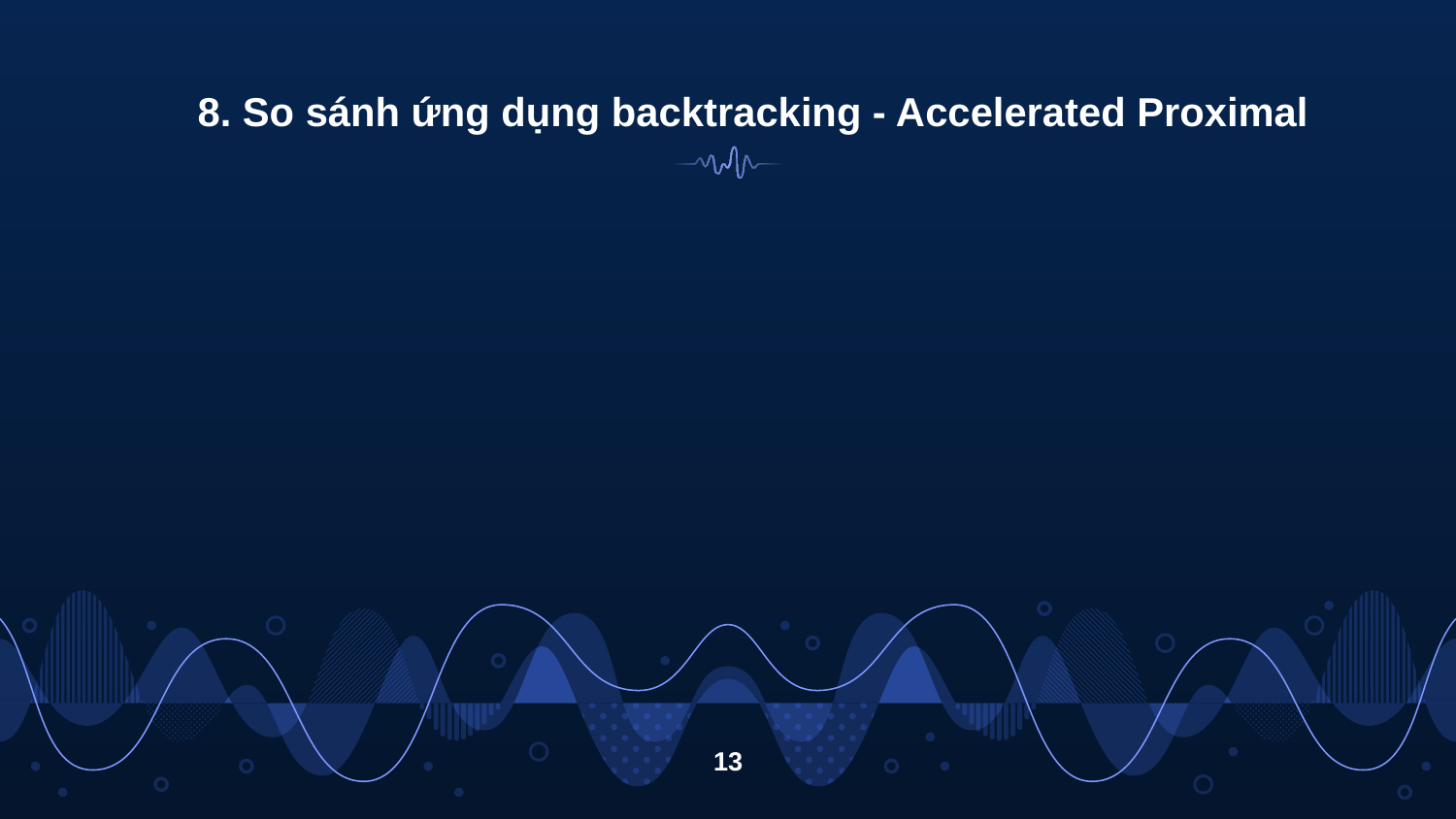

# 8. So sánh ứng dụng backtracking - Accelerated Proximal
13